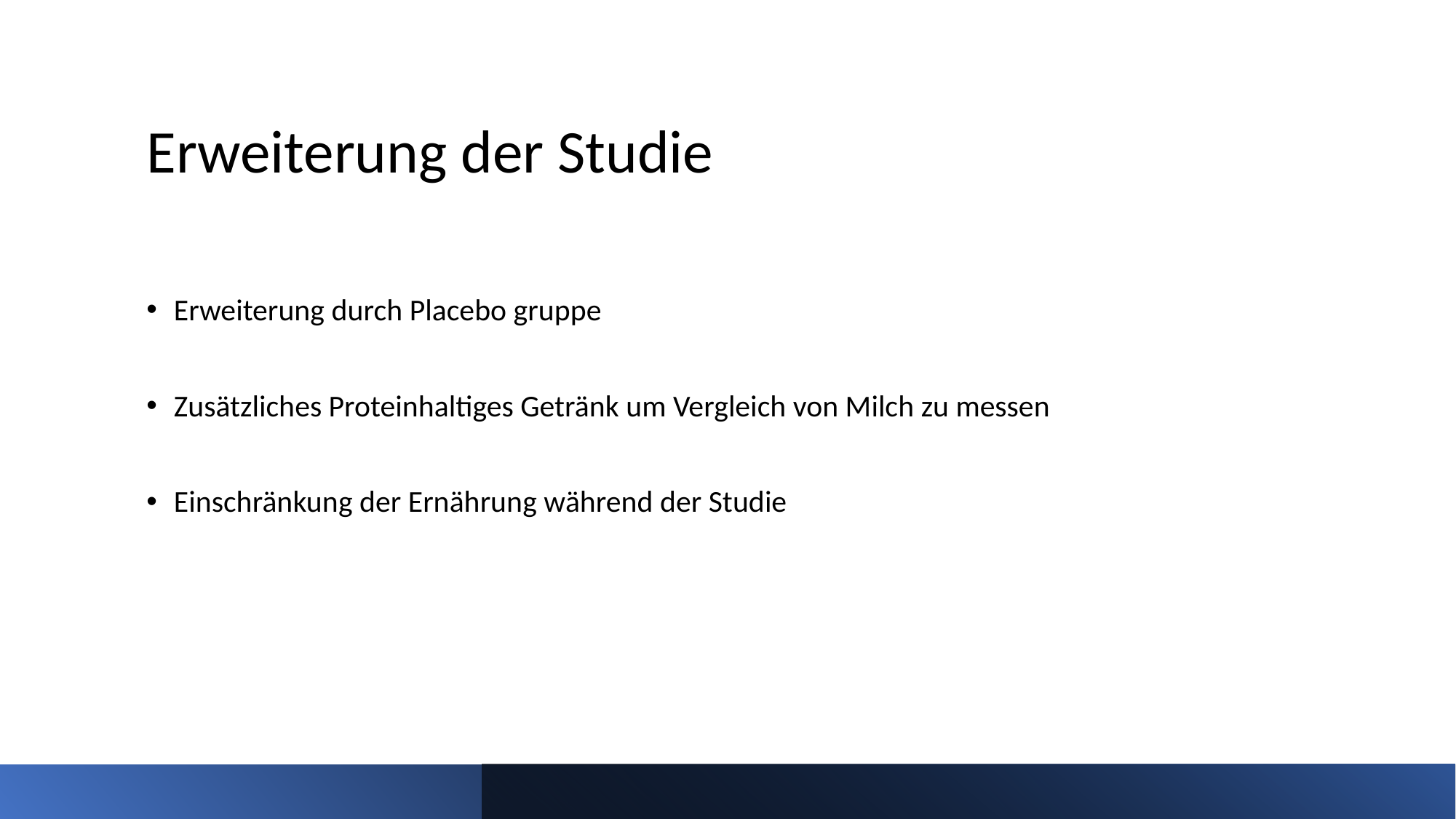

# Erweiterung der Studie
Erweiterung durch Placebo gruppe

Zusätzliches Proteinhaltiges Getränk um Vergleich von Milch zu messen

Einschränkung der Ernährung während der Studie